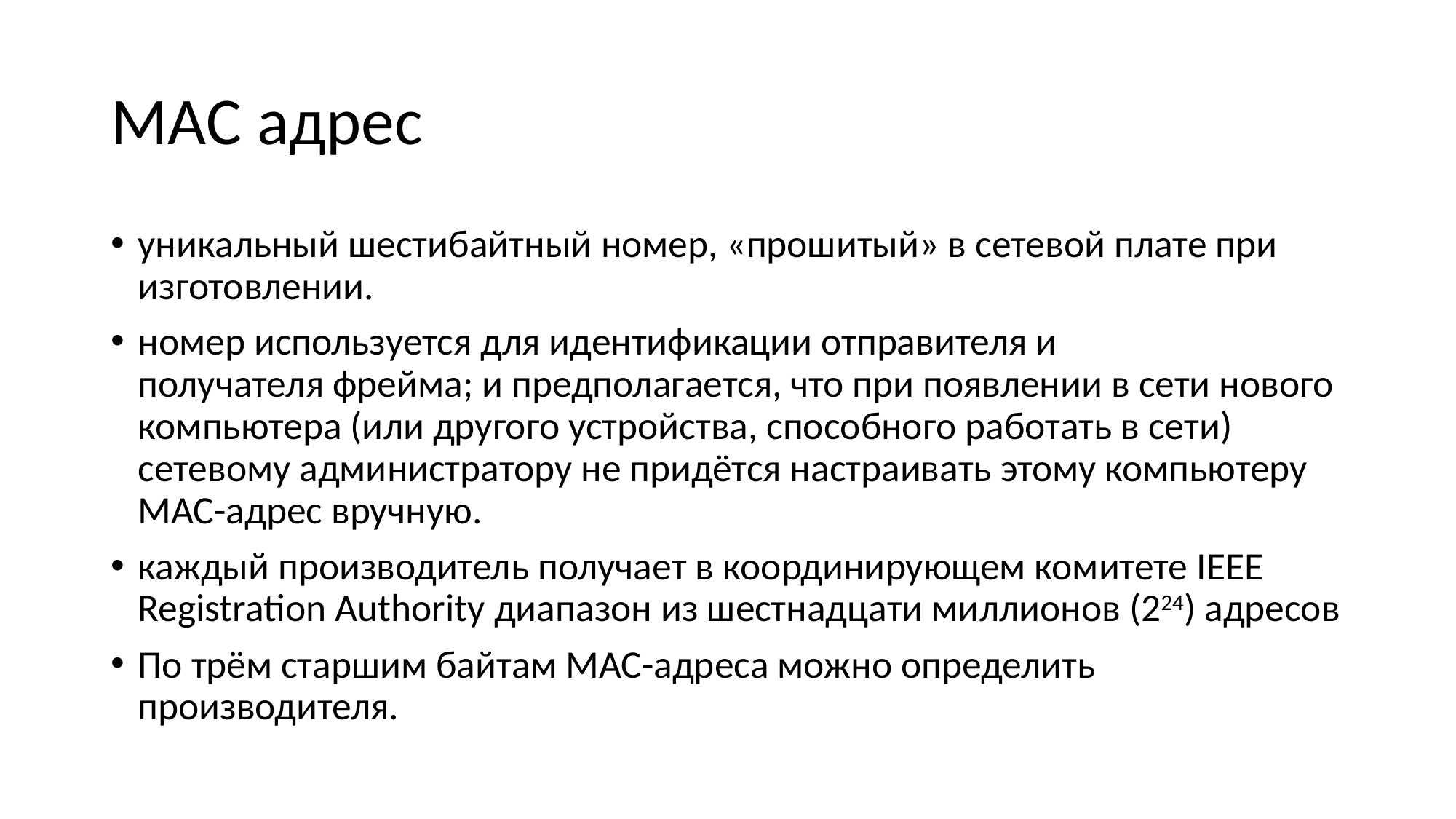

# MAC адрес
уникальный шестибайтный номер, «прошитый» в сетевой плате при изготовлении.
номер используется для идентификации отправителя и получателя фрейма; и предполагается, что при появлении в сети нового компьютера (или другого устройства, способного работать в сети) сетевому администратору не придётся настраивать этому компьютеру MAC-адрес вручную.
каждый производитель получает в координирующем комитете IEEE Registration Authority диапазон из шестнадцати миллионов (224) адресов
По трём старшим байтам MAC-адреса можно определить производителя.